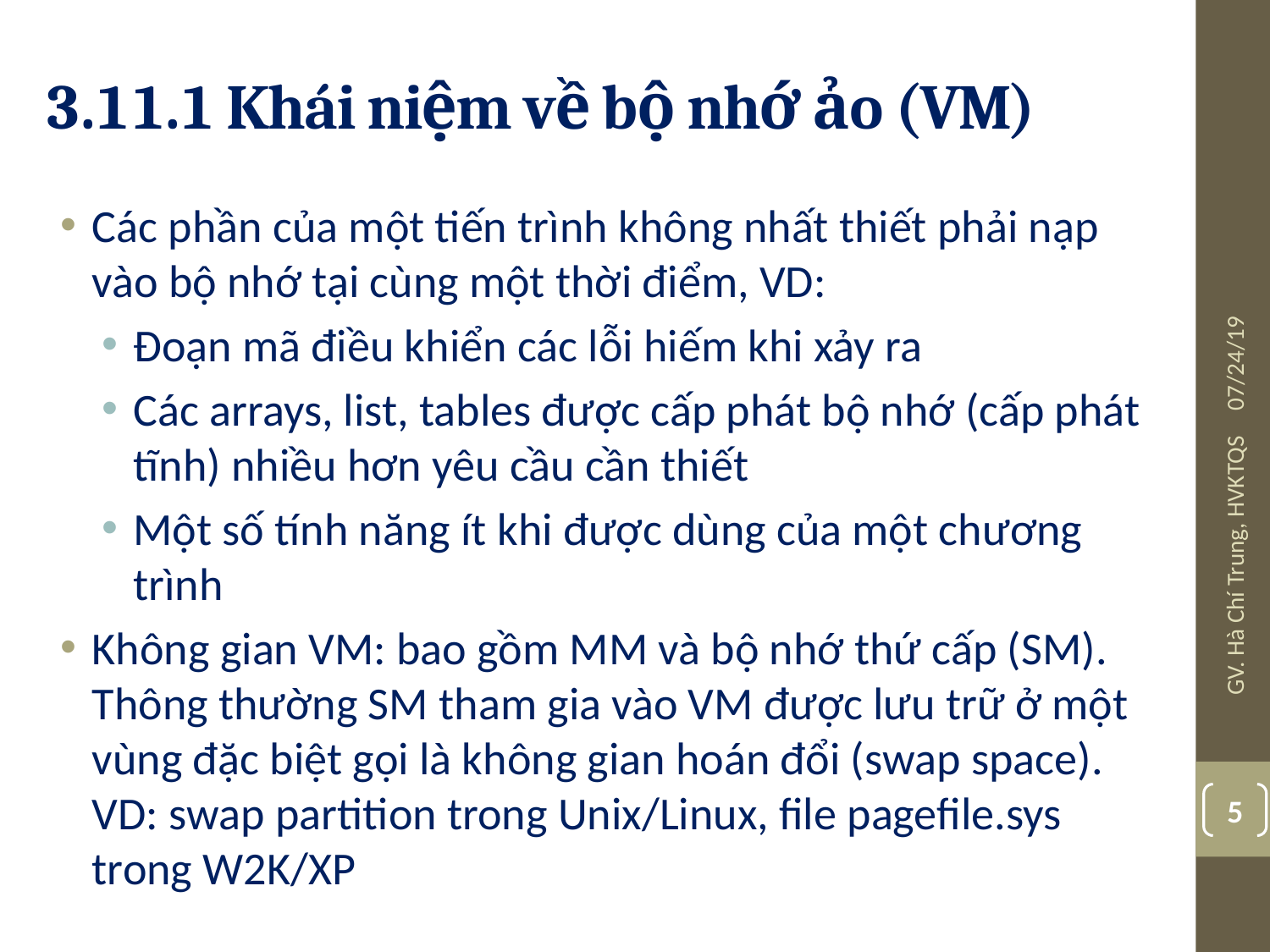

# 3.11.1 Khái niệm về bộ nhớ ảo (VM)
Các phần của một tiến trình không nhất thiết phải nạp vào bộ nhớ tại cùng một thời điểm, VD:
Đoạn mã điều khiển các lỗi hiếm khi xảy ra
Các arrays, list, tables được cấp phát bộ nhớ (cấp phát tĩnh) nhiều hơn yêu cầu cần thiết
Một số tính năng ít khi được dùng của một chương trình
Không gian VM: bao gồm MM và bộ nhớ thứ cấp (SM). Thông thường SM tham gia vào VM được lưu trữ ở một vùng đặc biệt gọi là không gian hoán đổi (swap space). VD: swap partition trong Unix/Linux, file pagefile.sys trong W2K/XP

07/24/19
GV. Hà Chí Trung, HVKTQS
5